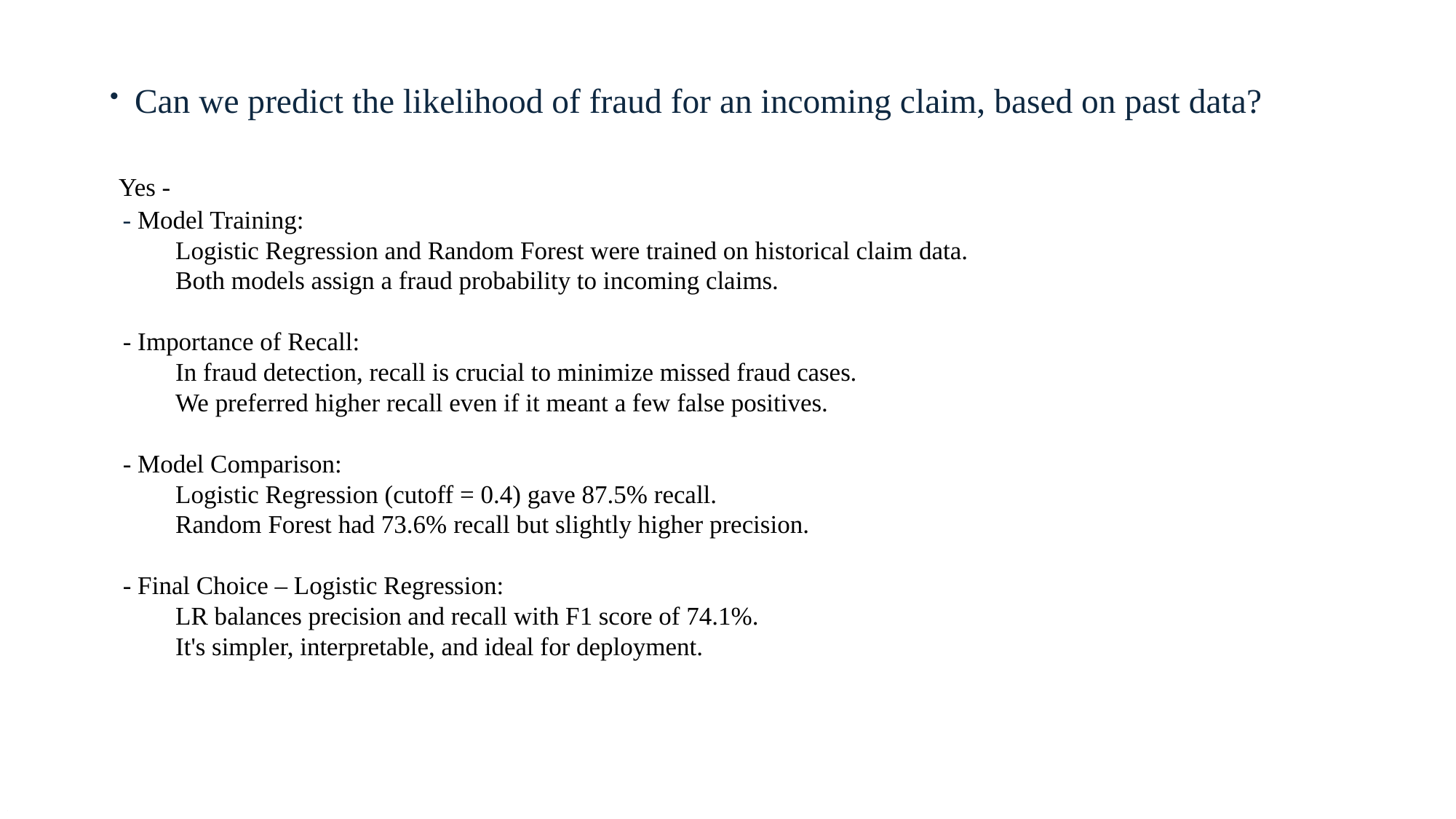

Can we predict the likelihood of fraud for an incoming claim, based on past data?
 Yes -
  - Model Training:
	Logistic Regression and Random Forest were trained on historical claim data.
	Both models assign a fraud probability to incoming claims.
  - Importance of Recall:
	In fraud detection, recall is crucial to minimize missed fraud cases.
	We preferred higher recall even if it meant a few false positives.
  - Model Comparison:
	Logistic Regression (cutoff = 0.4) gave 87.5% recall.
	Random Forest had 73.6% recall but slightly higher precision.
  - Final Choice – Logistic Regression:
	LR balances precision and recall with F1 score of 74.1%.
	It's simpler, interpretable, and ideal for deployment.